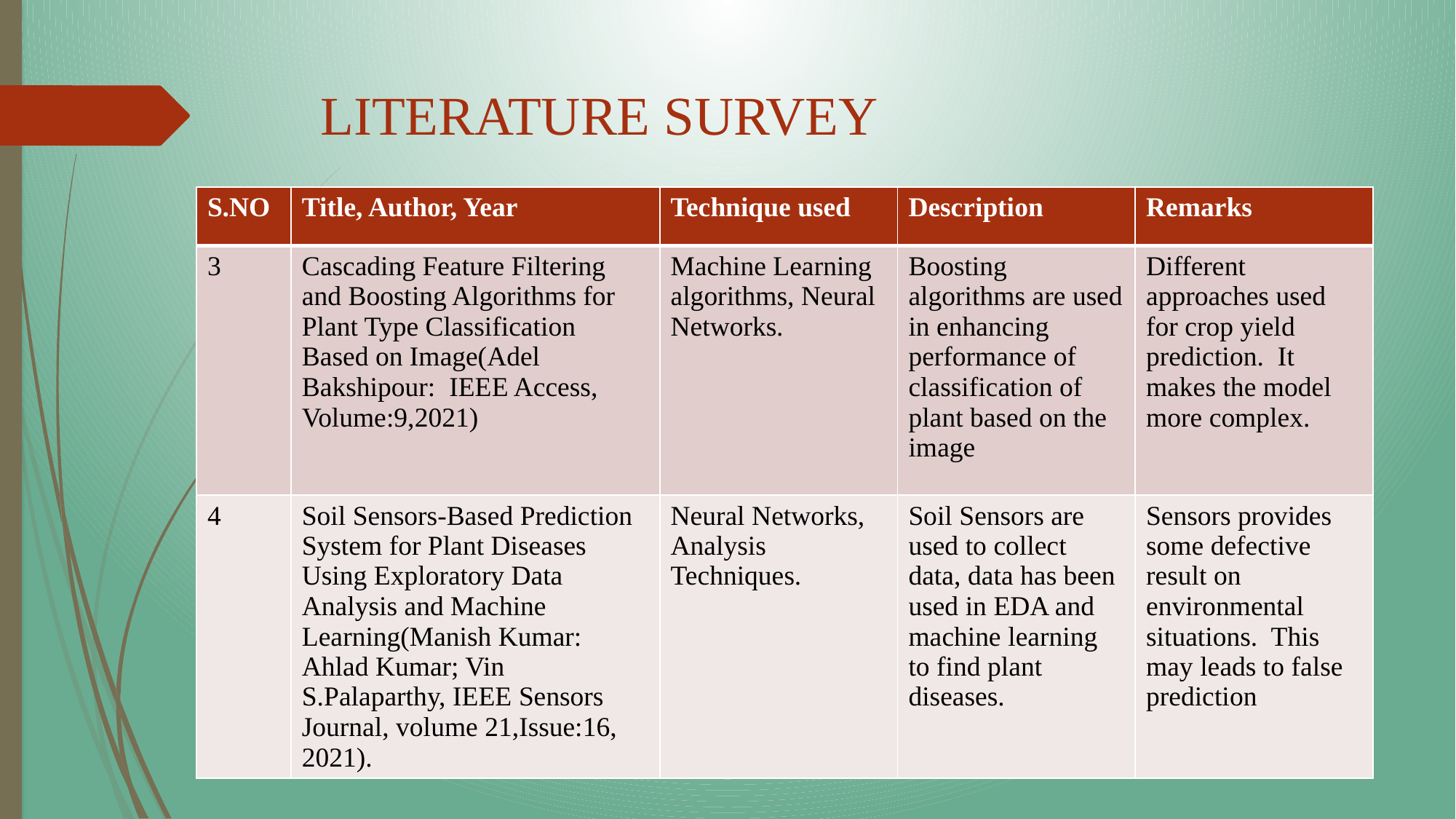

# LITERATURE SURVEY
| S.NO | Title, Author, Year | Technique used | Description | Remarks |
| --- | --- | --- | --- | --- |
| 3 | Cascading Feature Filtering and Boosting Algorithms for Plant Type Classification Based on Image(Adel Bakshipour: IEEE Access, Volume:9,2021) | Machine Learning algorithms, Neural Networks. | Boosting algorithms are used in enhancing performance of classification of plant based on the image | Different approaches used for crop yield prediction. It makes the model more complex. |
| 4 | Soil Sensors-Based Prediction System for Plant Diseases Using Exploratory Data Analysis and Machine Learning(Manish Kumar: Ahlad Kumar; Vin S.Palaparthy, IEEE Sensors Journal, volume 21,Issue:16, 2021). | Neural Networks, Analysis Techniques. | Soil Sensors are used to collect data, data has been used in EDA and machine learning to find plant diseases. | Sensors provides some defective result on environmental situations. This may leads to false prediction |